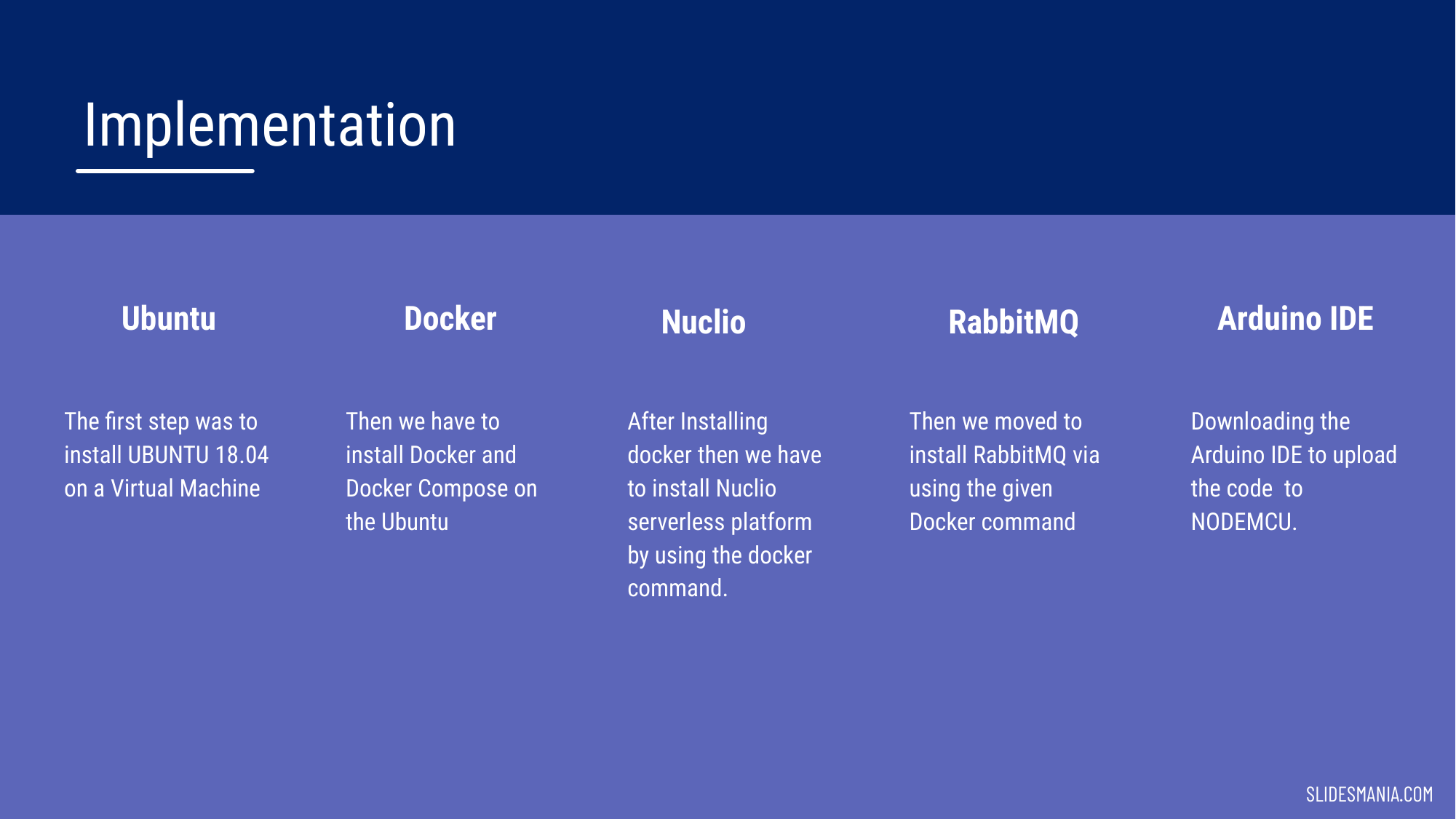

# Implementation
Ubuntu
Docker
Arduino IDE
Nuclio
RabbitMQ
The first step was to install UBUNTU 18.04 on a Virtual Machine
Then we have to install Docker and Docker Compose on the Ubuntu
After Installing docker then we have to install Nuclio serverless platform by using the docker command.
Then we moved to install RabbitMQ via using the given Docker command
Downloading the Arduino IDE to upload the code  to NODEMCU.